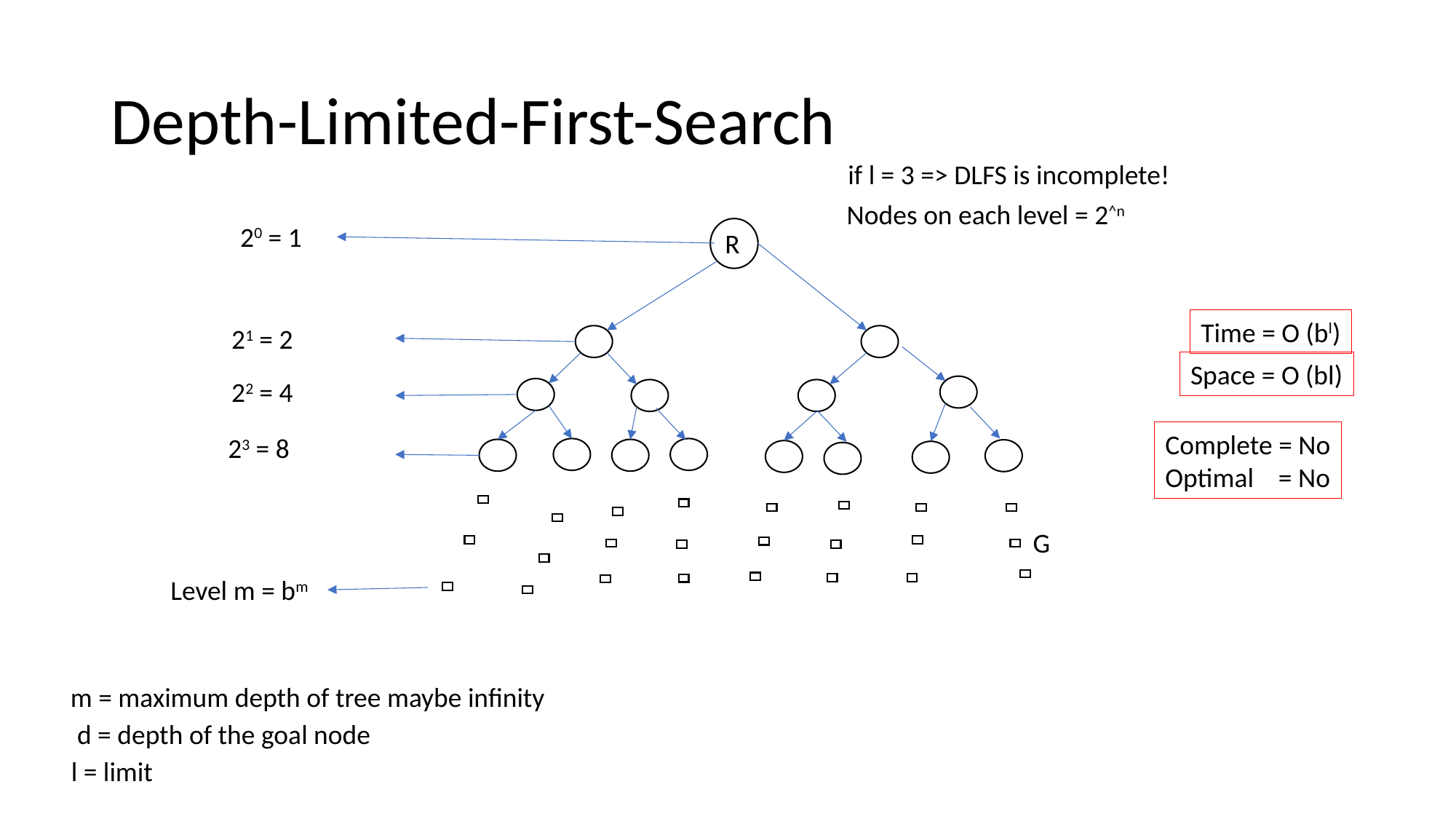

# Depth-Limited-First-Search
if l = 3 => DLFS is incomplete!
Nodes on each level = 2^n
20 = 1

R
Time = O (bl)
21 = 2

Space = O (bl)
22 = 4

Complete = No
Optimal    = No
23 = 8

G

Level m = bm

m = maximum depth of tree maybe infinity
d = depth of the goal node
l = limit